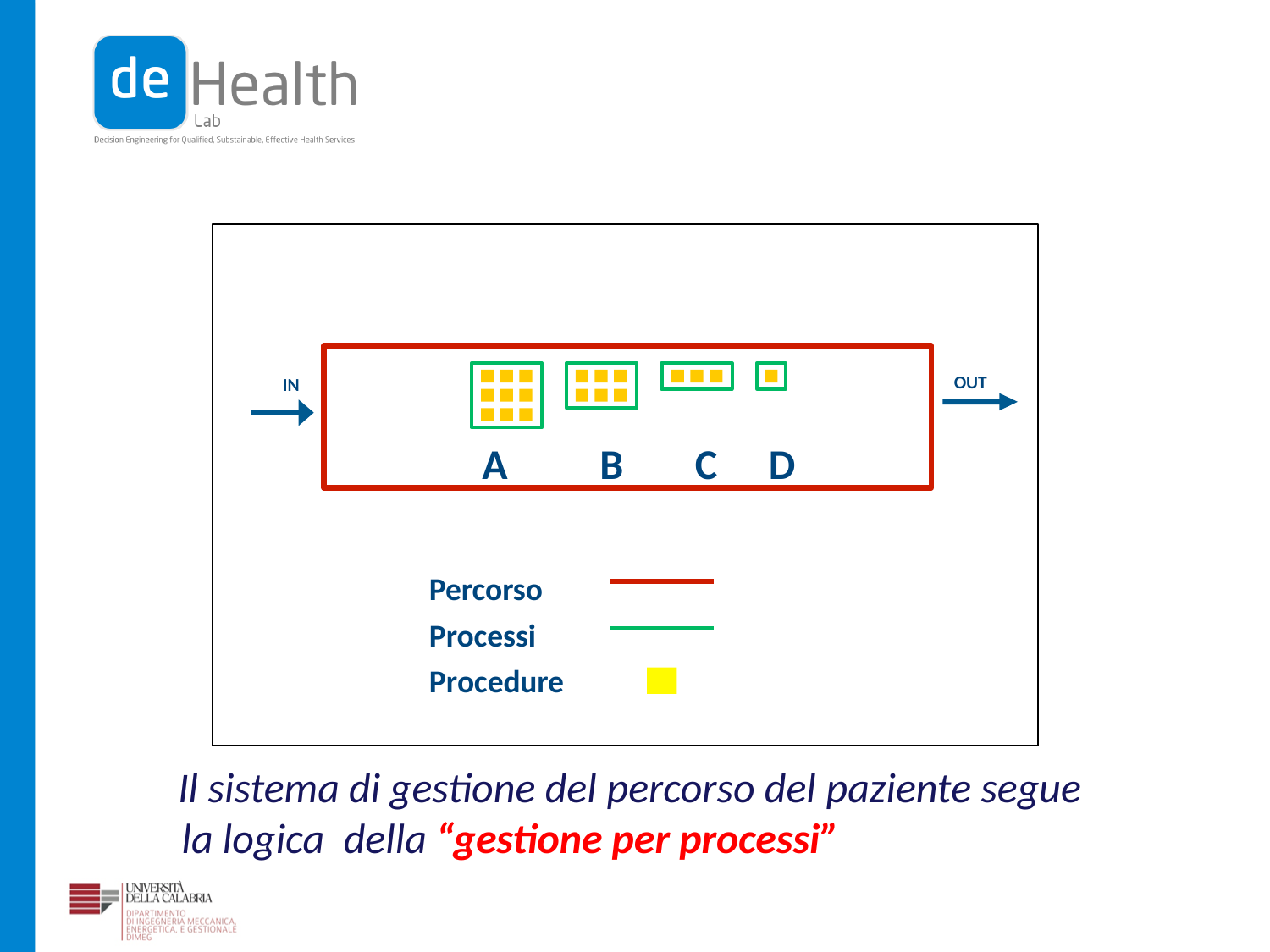

A	B	C	D
OUT
IN

Percorso
Processi  Procedure

Il sistema di gestione del percorso del paziente segue la logica  della “gestione per processi”